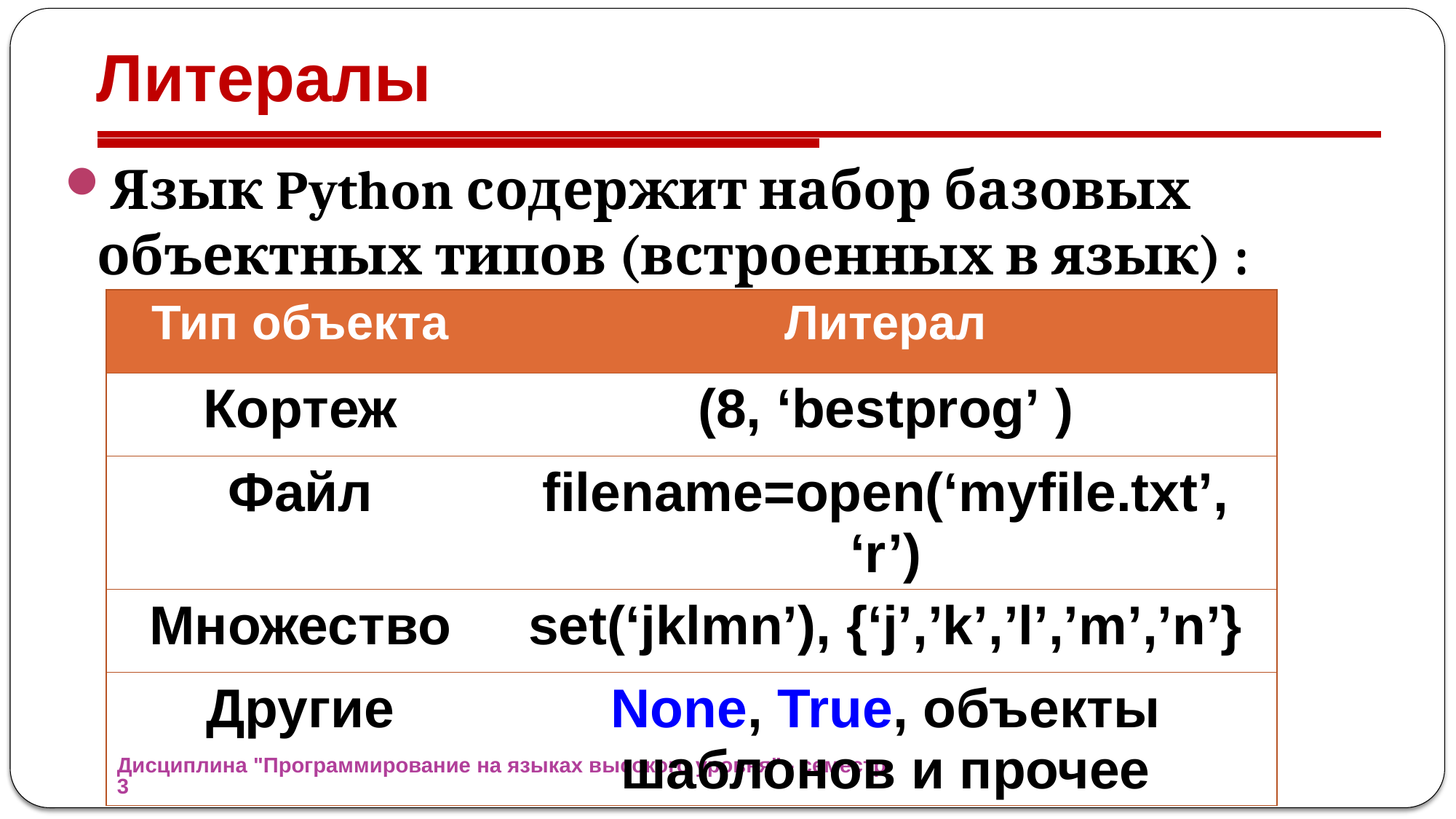

# Литералы
Язык Python содержит набор базовых объектных типов (встроенных в язык) :

| Тип объекта | Литерал |
| --- | --- |
| Кортеж | (8, ‘bestprog’ ) |
| Файл | filename=open(‘myfile.txt’, ‘r’) |
| Множество | set(‘jklmn’), {‘j’,’k’,’l’,’m’,’n’} |
| Другие | None, True, объекты шаблонов и прочее |
Дисциплина "Программирование на языках высокого уровня" - семестр 3